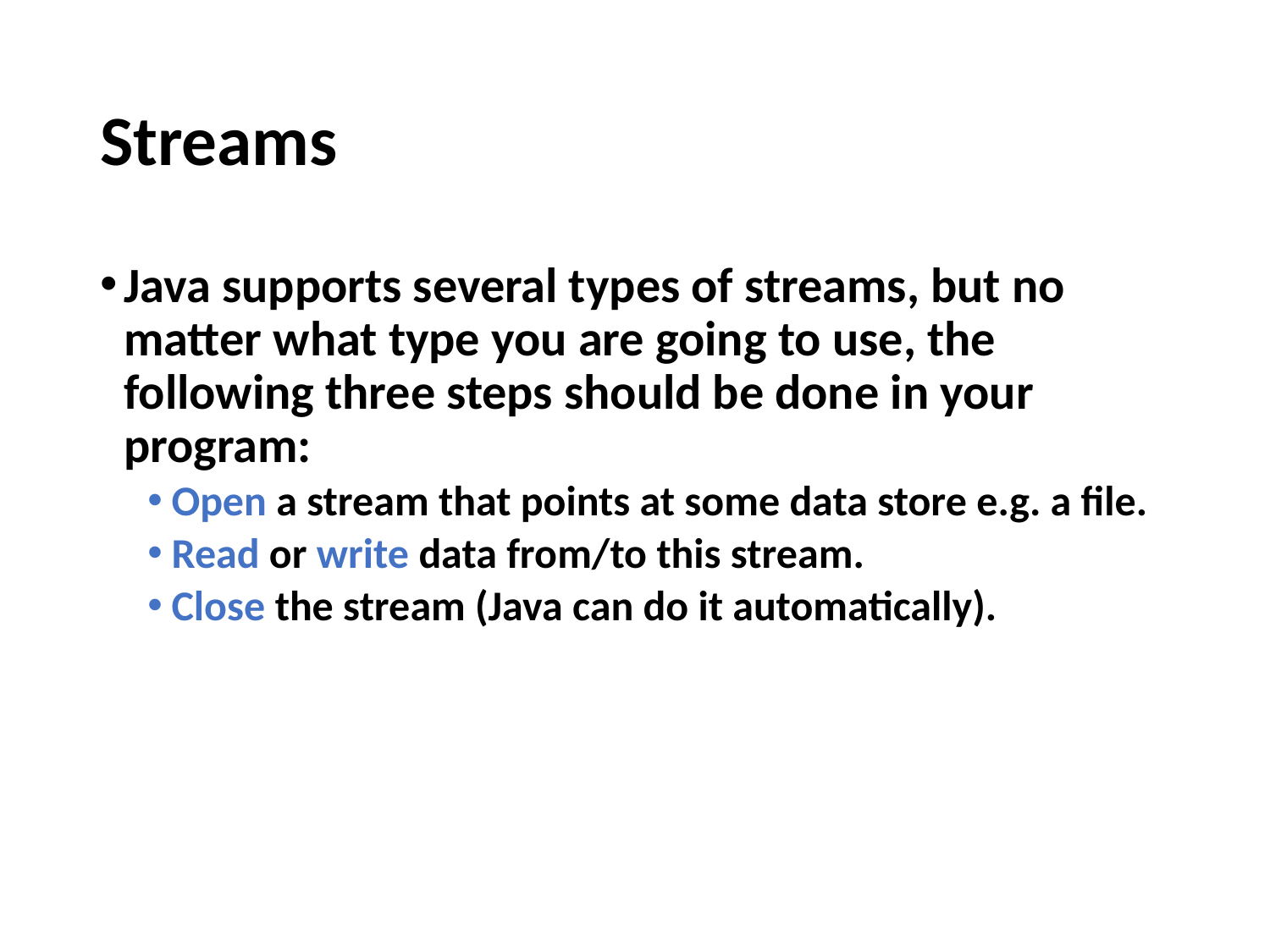

# Streams
Java supports several types of streams, but no matter what type you are going to use, the following three steps should be done in your program:
Open a stream that points at some data store e.g. a file.
Read or write data from/to this stream.
Close the stream (Java can do it automatically).